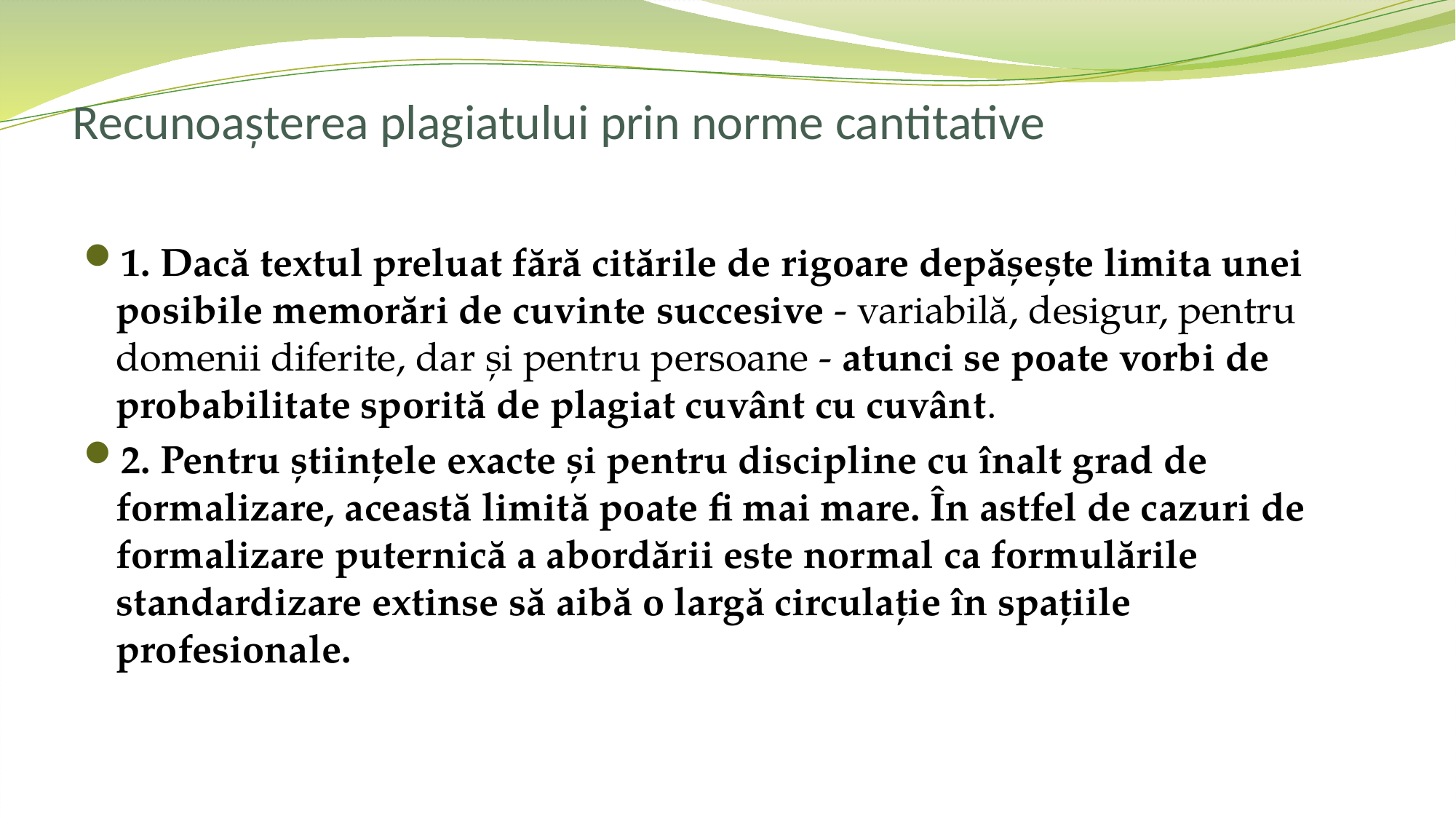

# Recunoașterea plagiatului prin norme cantitative
1. Dacă textul preluat fără citările de rigoare depășește limita unei posibile memorări de cuvinte succesive - variabilă, desigur, pentru domenii diferite, dar și pentru persoane - atunci se poate vorbi de probabilitate sporită de plagiat cuvânt cu cuvânt.
2. Pentru științele exacte și pentru discipline cu înalt grad de formalizare, această limită poate fi mai mare. În astfel de cazuri de formalizare puternică a abordării este normal ca formulările standardizare extinse să aibă o largă circulație în spațiile profesionale.